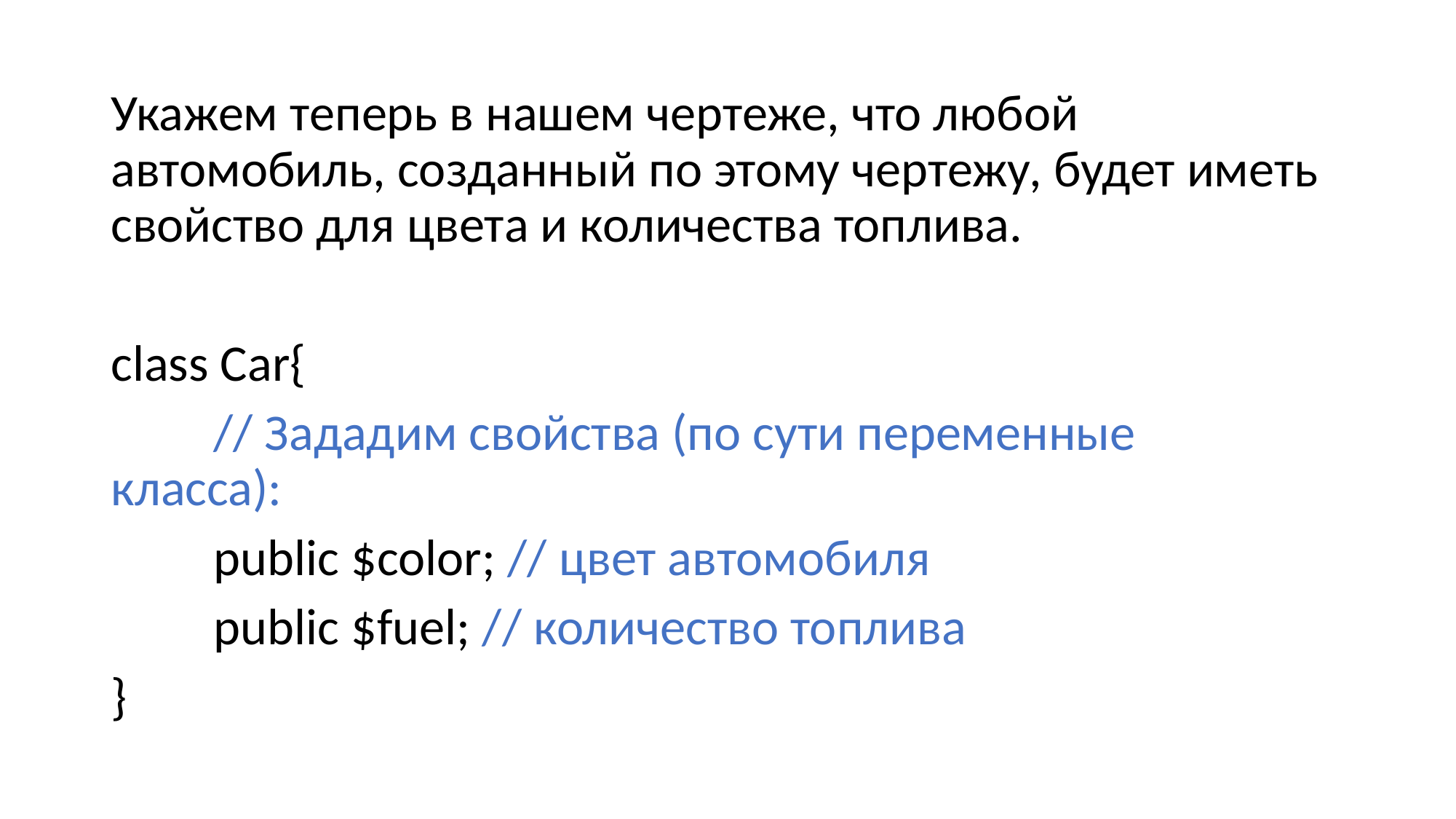

#
Укажем теперь в нашем чертеже, что любой автомобиль, созданный по этому чертежу, будет иметь свойство для цвета и количества топлива.

class Car{
	// Зададим свойства (по сути переменные 	класса):
	public $color; // цвет автомобиля
	public $fuel; // количество топлива
}